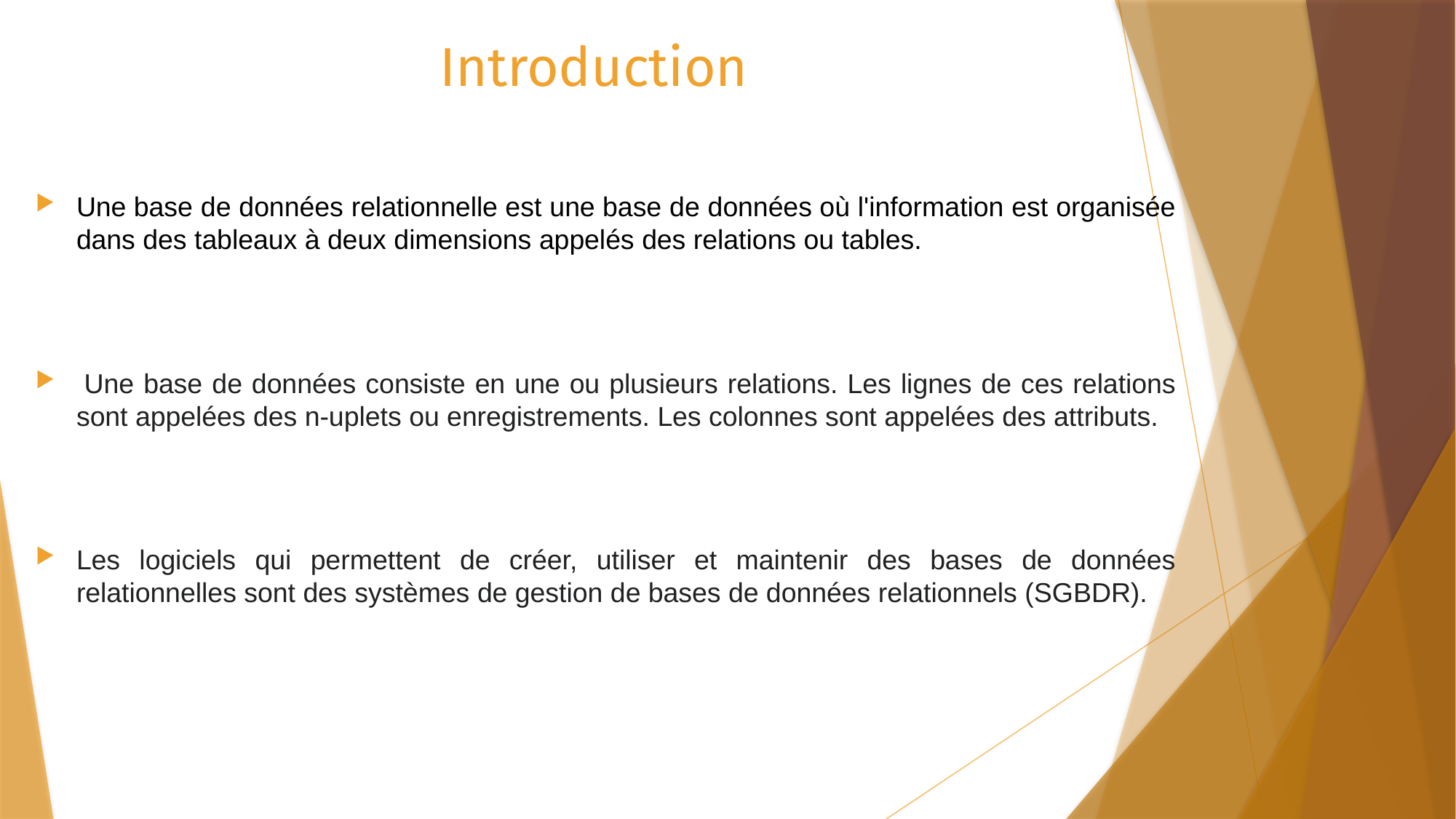

# Introduction
Une base de données relationnelle est une base de données où l'information est organisée dans des tableaux à deux dimensions appelés des relations ou tables.

 Une base de données consiste en une ou plusieurs relations. Les lignes de ces relations sont appelées des n-uplets ou enregistrements. Les colonnes sont appelées des attributs.

Les logiciels qui permettent de créer, utiliser et maintenir des bases de données relationnelles sont des systèmes de gestion de bases de données relationnels (SGBDR).